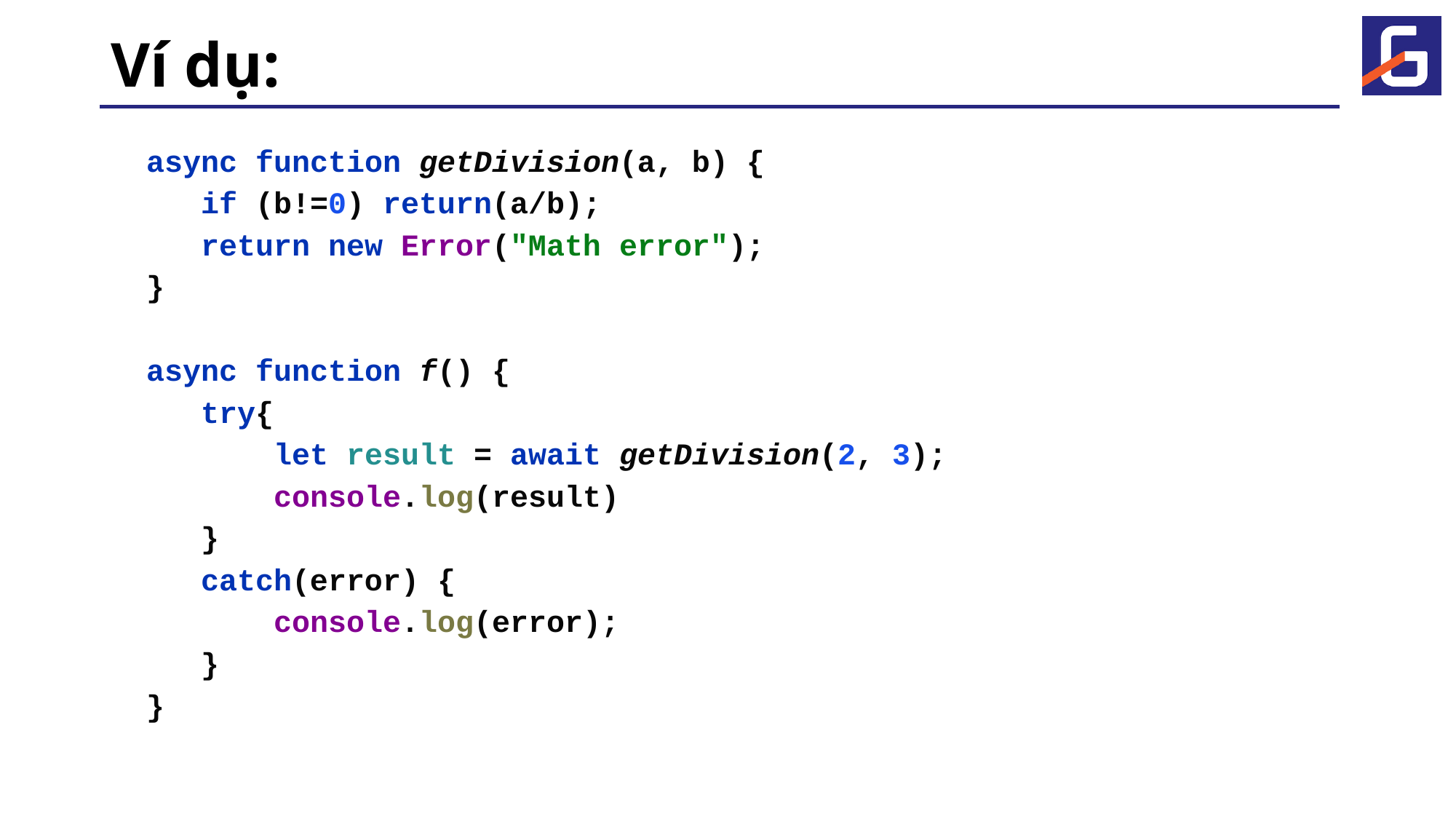

# Ví dụ:
async function getDivision(a, b) {
   if (b!=0) return(a/b);
   return new Error("Math error");
}

async function f() {
   try{
       let result = await getDivision(2, 3);
       console.log(result)
   }
   catch(error) {
       console.log(error);
   }
}